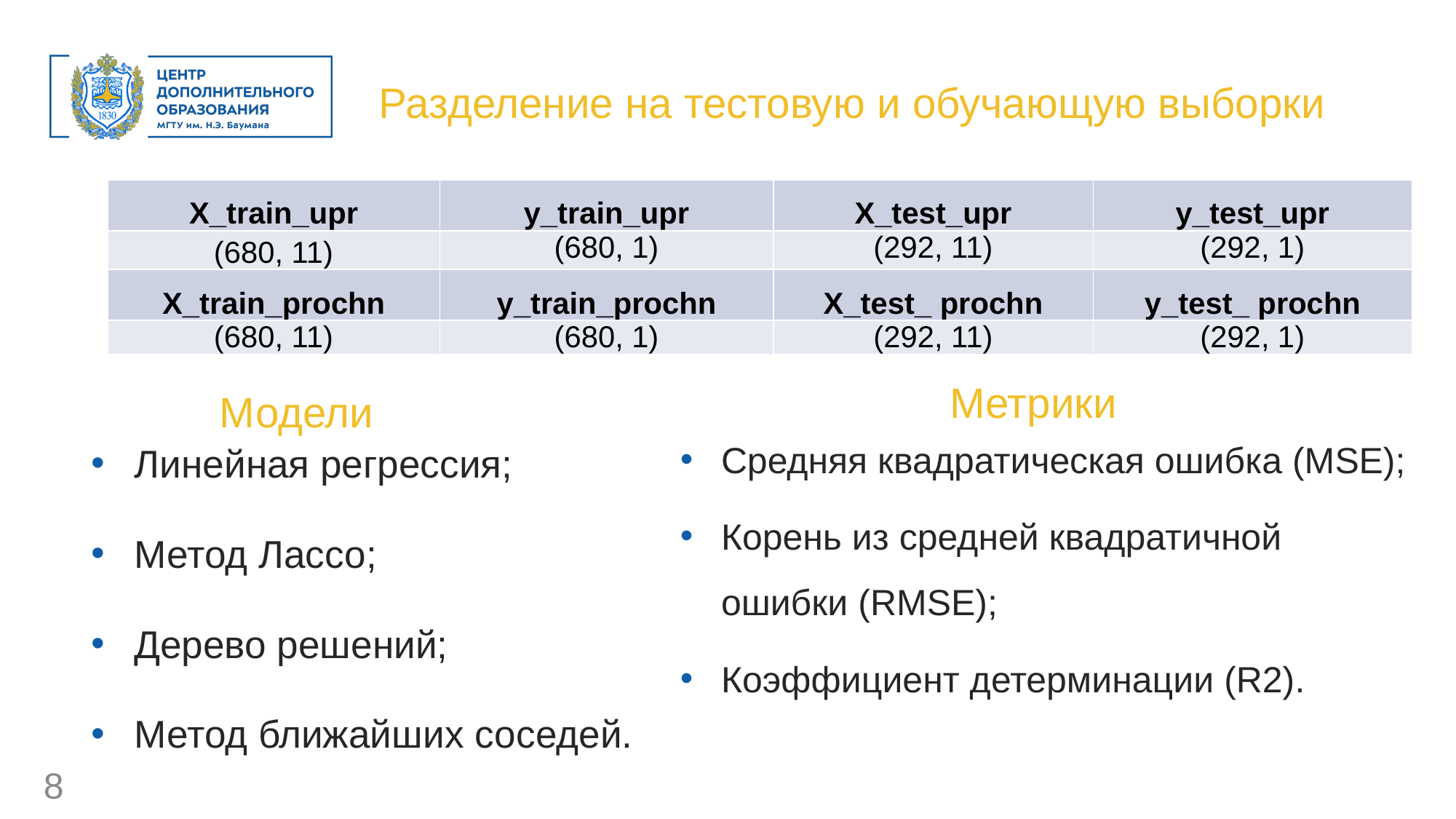

Разделение на тестовую и обучающую выборки
| X\_train\_upr | y\_train\_upr | X\_test\_upr | y\_test\_upr |
| --- | --- | --- | --- |
| (680, 11) | (680, 1) | (292, 11) | (292, 1) |
| X\_train\_prochn | y\_train\_prochn | X\_test\_ prochn | y\_test\_ prochn |
| (680, 11) | (680, 1) | (292, 11) | (292, 1) |
Модели
Метрики
Линейная регрессия;
Метод Лассо;
Дерево решений;
Метод ближайших соседей.

Средняя квадратическая ошибка (MSE);
Корень из средней квадратичной ошибки (RMSE);
Коэффициент детерминации (R2).
8